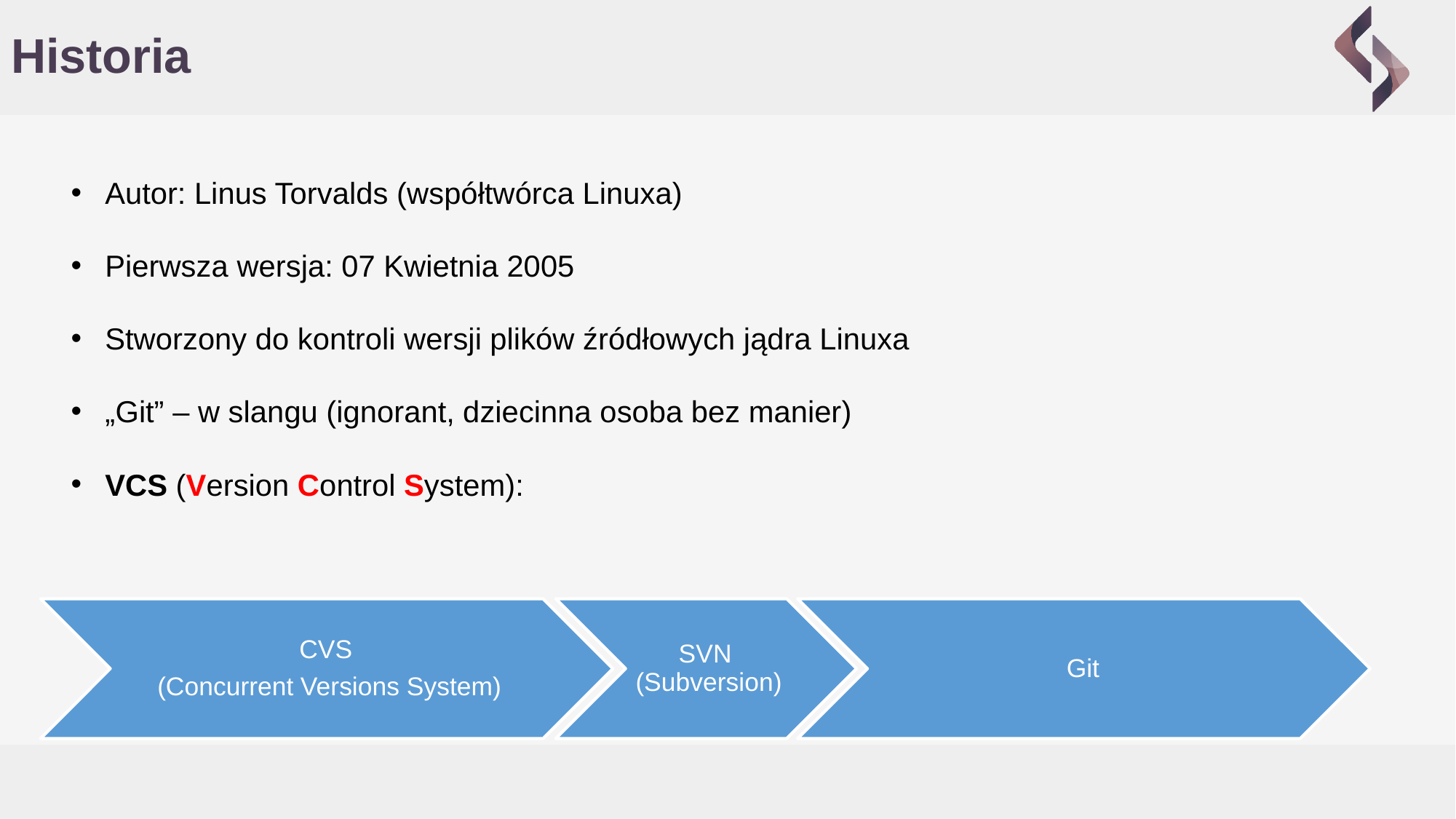

# Historia
Autor: Linus Torvalds (współtwórca Linuxa)

Pierwsza wersja: 07 Kwietnia 2005

Stworzony do kontroli wersji plików źródłowych jądra Linuxa

„Git” – w slangu (ignorant, dziecinna osoba bez manier)

VCS (Version Control System):

CVS
(Concurrent Versions System)
SVN  (Subversion)
Git